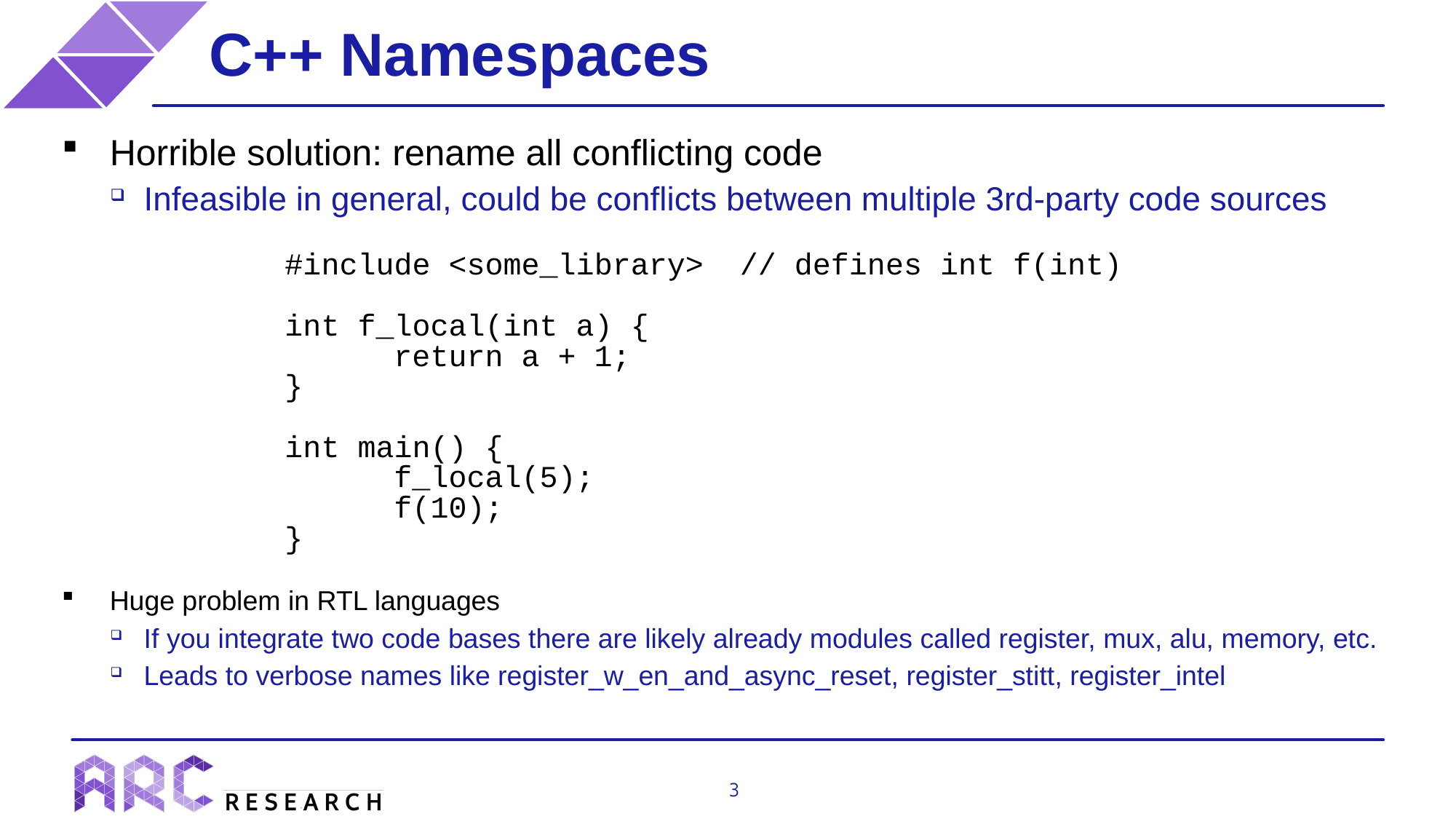

C++ Namespaces
Horrible solution: rename all conflicting code
Infeasible in general, could be conflicts between multiple 3rd-party code sources

Huge problem in RTL languages
If you integrate two code bases there are likely already modules called register, mux, alu, memory, etc.
Leads to verbose names like register_w_en_and_async_reset, register_stitt, register_intel

#include <some_library>  // defines int f(int)

int f_local(int a) {
	return a + 1;
}

int main() {
	f_local(5);
	f(10);
}
3